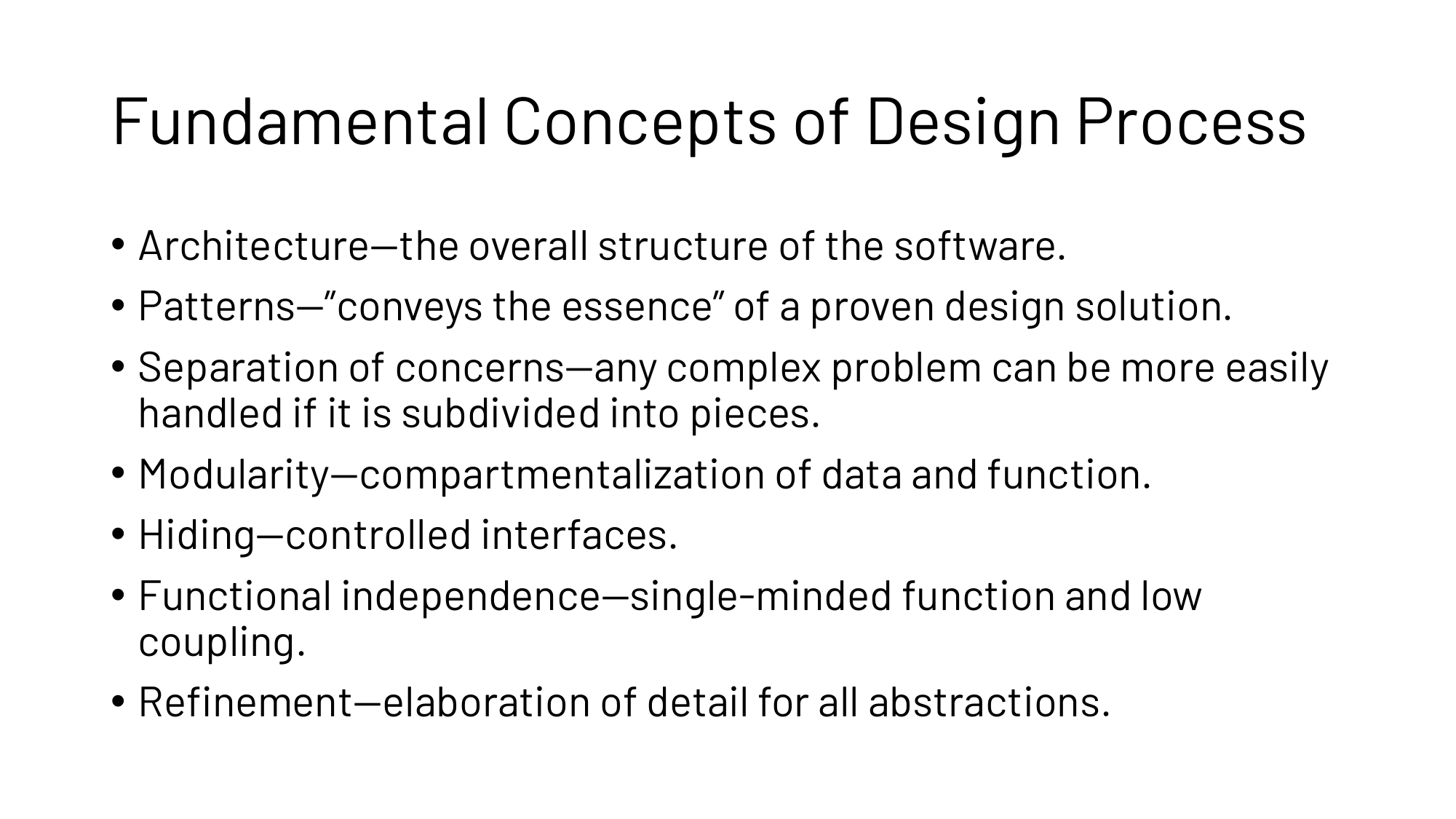

# Fundamental Concepts of Design Process
Architecture—the overall structure of the software.
Patterns—”conveys the essence” of a proven design solution.
Separation of concerns—any complex problem can be more easily handled if it is subdivided into pieces.
Modularity—compartmentalization of data and function.
Hiding—controlled interfaces.
Functional independence—single-minded function and low coupling.
Refinement—elaboration of detail for all abstractions.